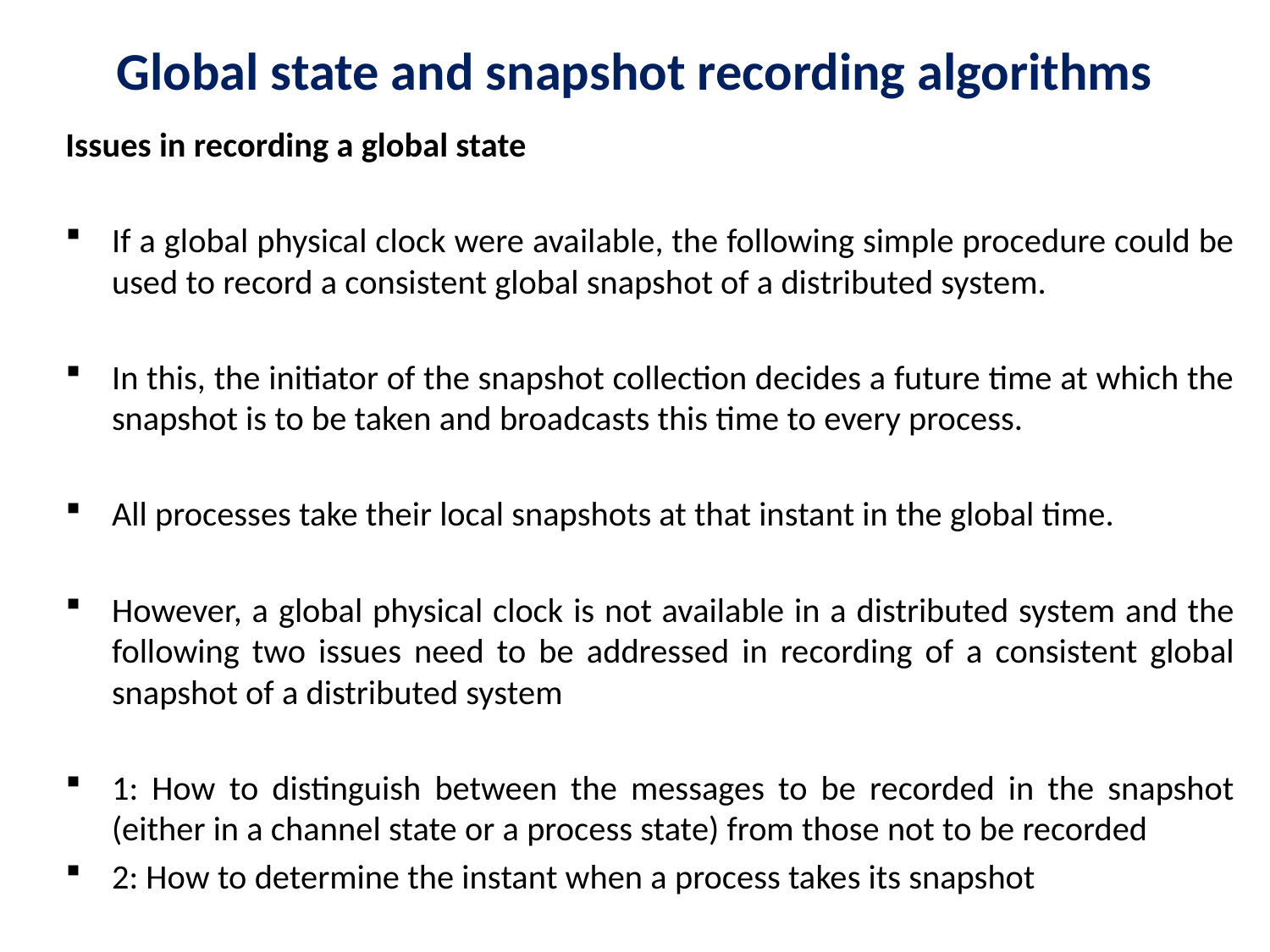

# Global state and snapshot recording algorithms
Issues in recording a global state

If a global physical clock were available, the following simple procedure could be used to record a consistent global snapshot of a distributed system.

In this, the initiator of the snapshot collection decides a future time at which the snapshot is to be taken and broadcasts this time to every process.

All processes take their local snapshots at that instant in the global time.

However, a global physical clock is not available in a distributed system and the following two issues need to be addressed in recording of a consistent global snapshot of a distributed system

1: How to distinguish between the messages to be recorded in the snapshot (either in a channel state or a process state) from those not to be recorded
2: How to determine the instant when a process takes its snapshot